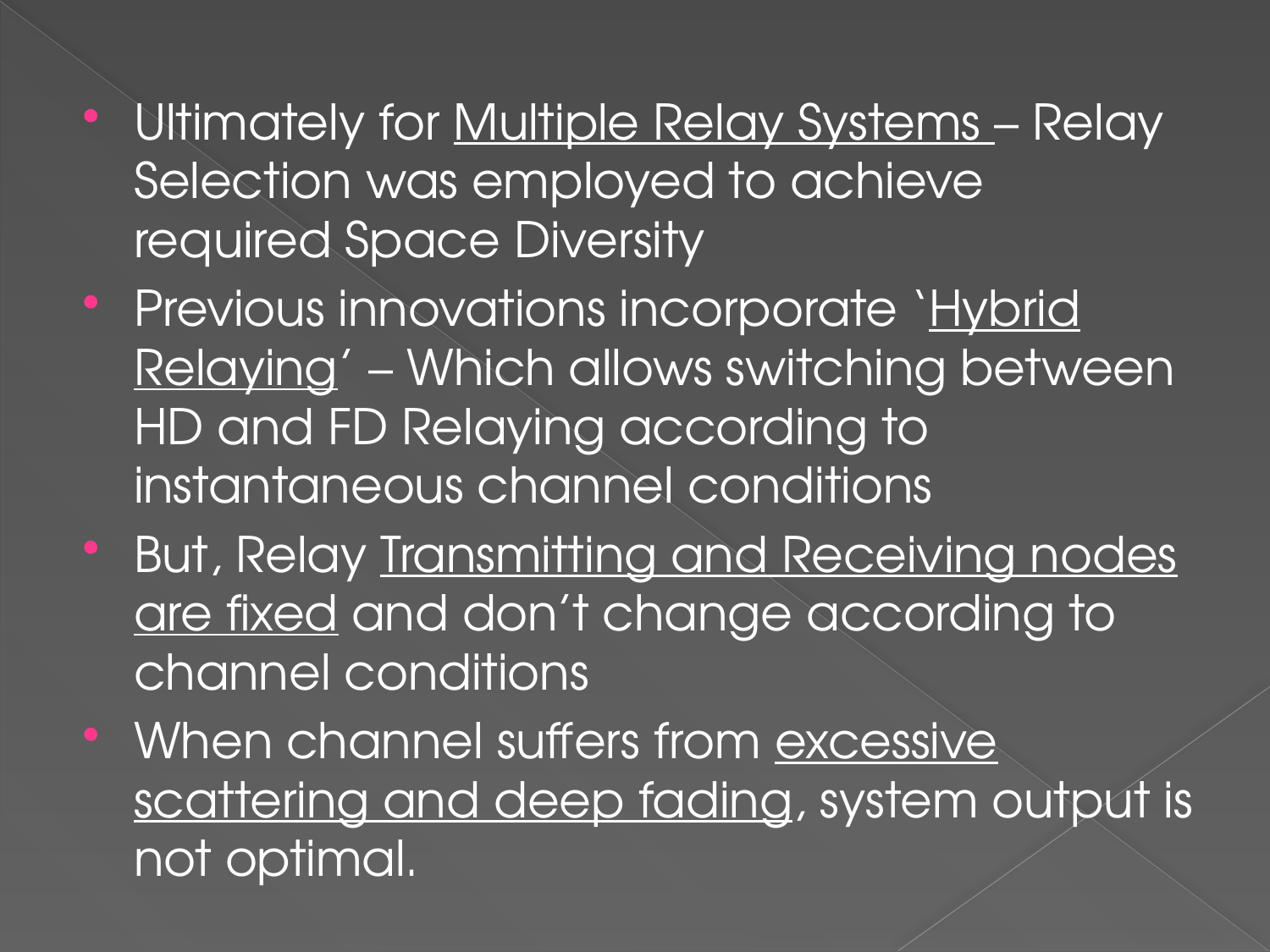

Ultimately for Multiple Relay Systems – Relay Selection was employed to achieve required Space Diversity
Previous innovations incorporate ‘Hybrid Relaying’ – Which allows switching between HD and FD Relaying according to instantaneous channel conditions
But, Relay Transmitting and Receiving nodes are fixed and don’t change according to channel conditions
When channel suffers from excessive scattering and deep fading, system output is not optimal.